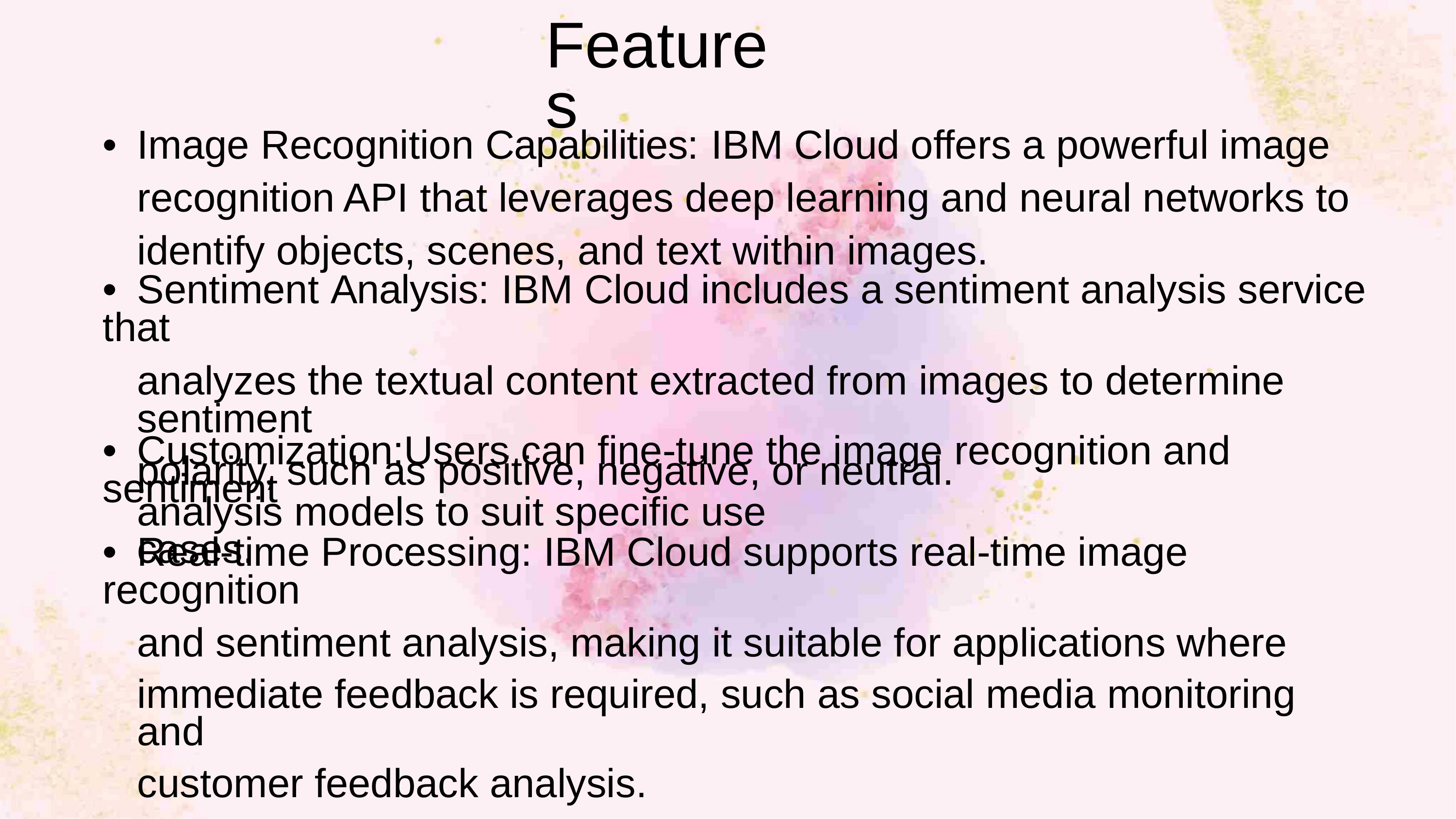

Features
• Image Recognition Capabilities: IBM Cloud offers a powerful image
recognition API that leverages deep learning and neural networks to
identify objects, scenes, and text within images.
• Sentiment Analysis: IBM Cloud includes a sentiment analysis service that
analyzes the textual content extracted from images to determine sentiment
polarity, such as positive, negative, or neutral.
• Customization:Users can fine-tune the image recognition and sentiment
analysis models to suit specific use cases.
• Real-time Processing: IBM Cloud supports real-time image recognition
and sentiment analysis, making it suitable for applications where
immediate feedback is required, such as social media monitoring and
customer feedback analysis.